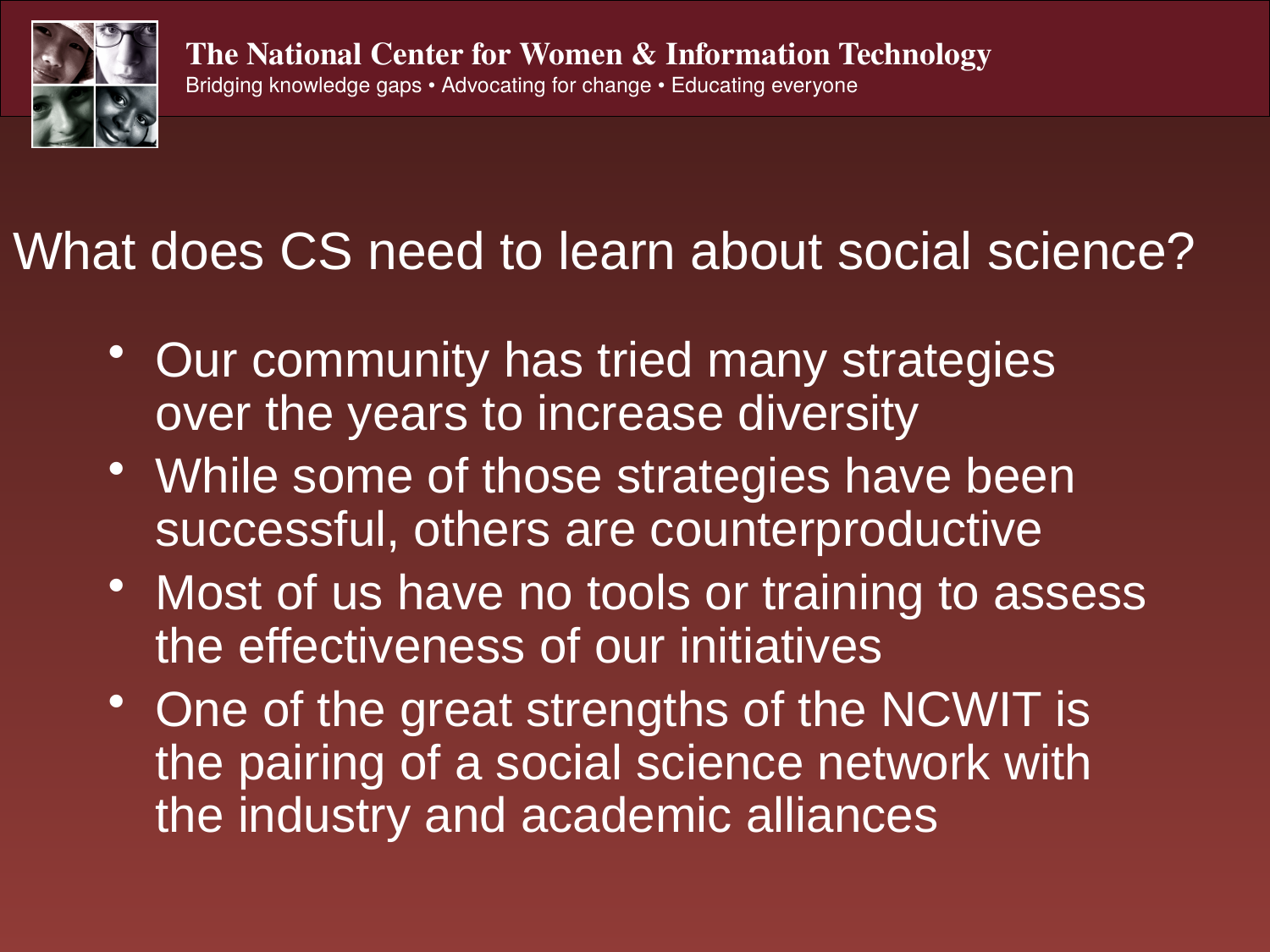

# What does CS need to learn about social science?
Our community has tried many strategies over the years to increase diversity
While some of those strategies have been successful, others are counterproductive
Most of us have no tools or training to assess the effectiveness of our initiatives
One of the great strengths of the NCWIT is the pairing of a social science network with the industry and academic alliances